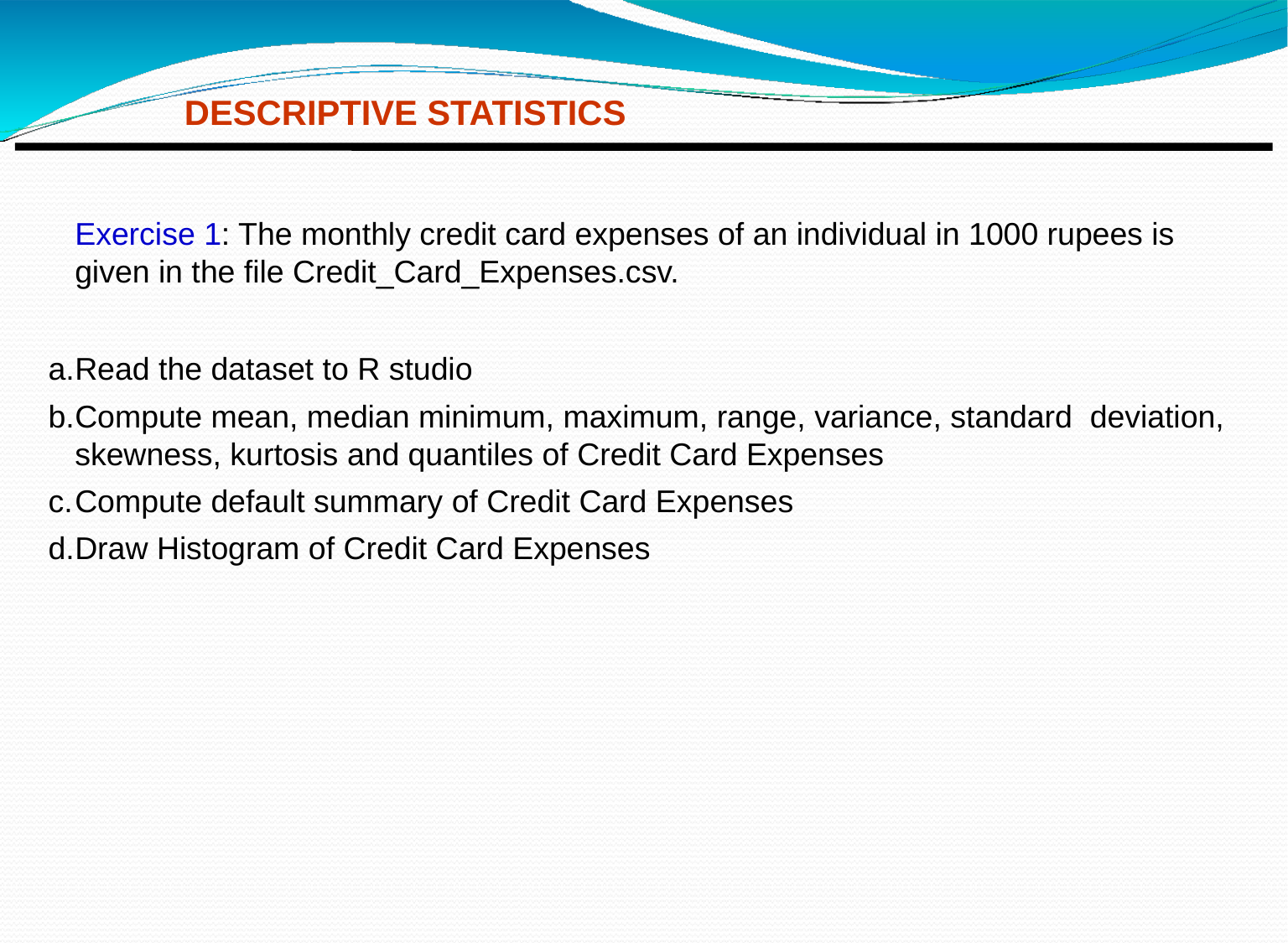

DESCRIPTIVE STATISTICS

Exercise 1: The monthly credit card expenses of an individual in 1000 rupees is  given in the file Credit_Card_Expenses.csv.

Read the dataset to R studio
Compute mean, median minimum, maximum, range, variance, standard  deviation, skewness, kurtosis and quantiles of Credit Card Expenses
Compute default summary of Credit Card Expenses
Draw Histogram of Credit Card Expenses